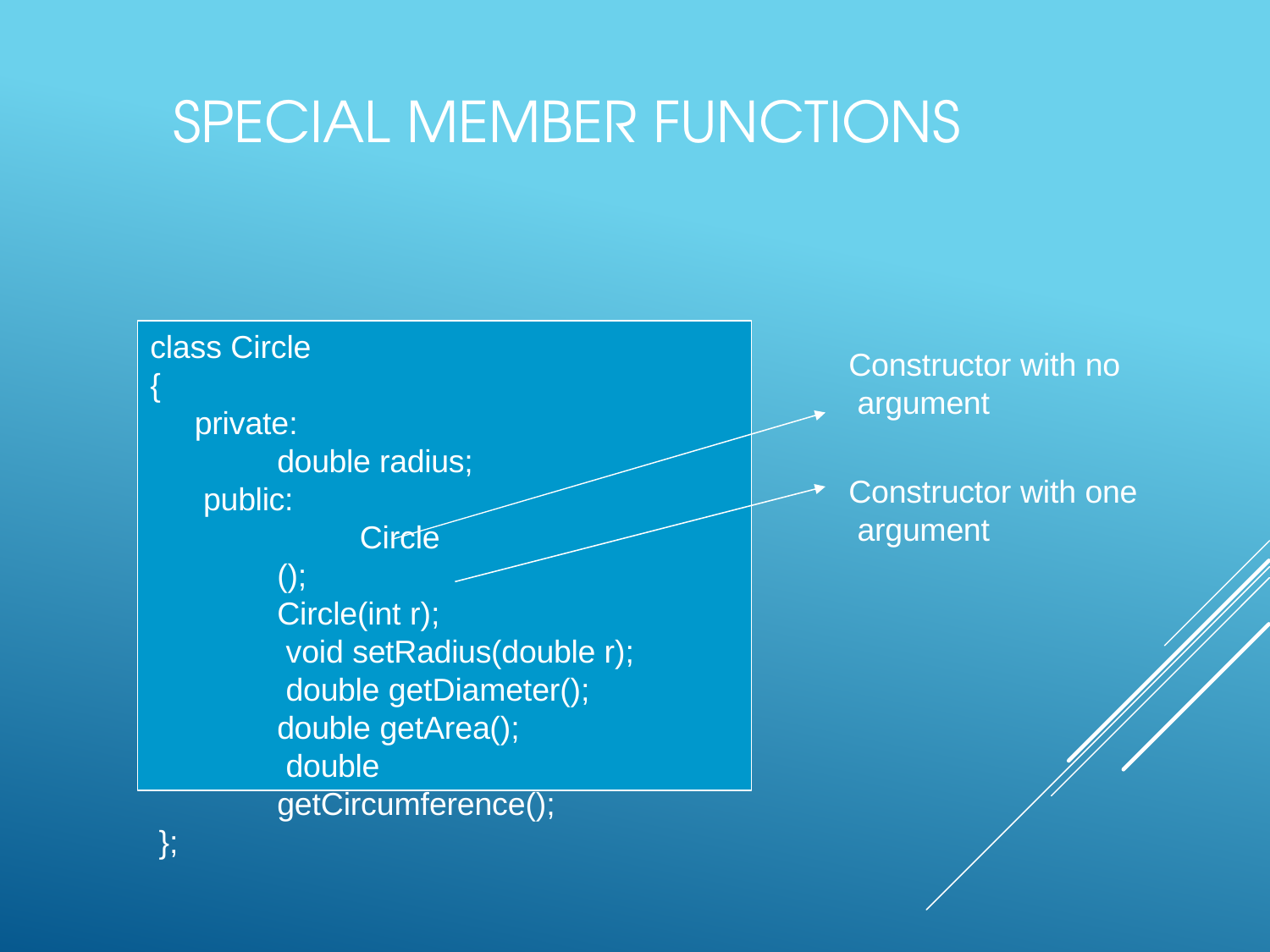

# Special Member Functions

class Circle
{
private:
double radius;  public:
Circle();  Circle(int r);
void setRadius(double r);  double getDiameter();  double getArea();
double getCircumference();
};
Constructor with no  argument

Constructor with one  argument